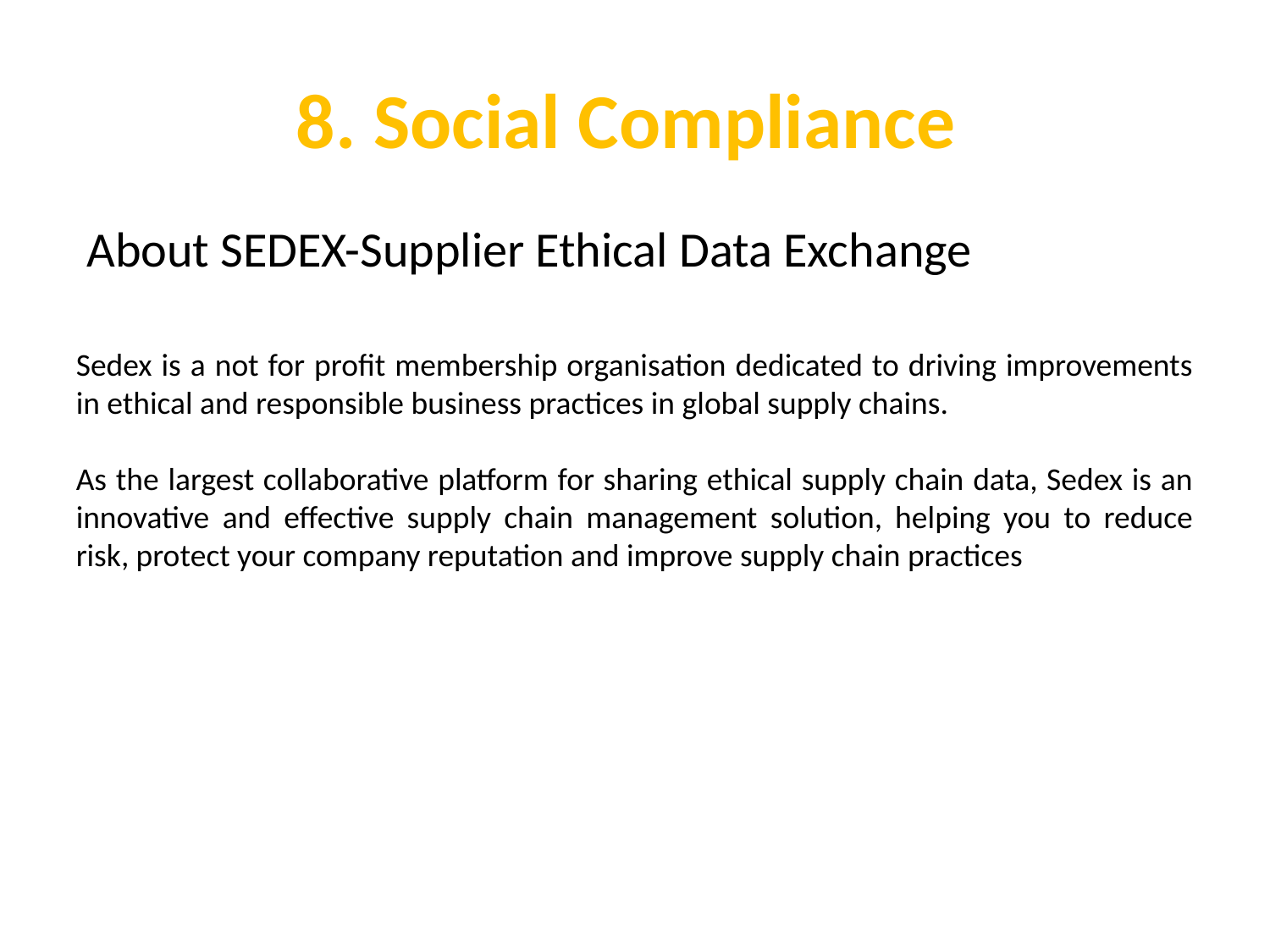

# 8. Social Compliance
About SEDEX-Supplier Ethical Data Exchange
Sedex is a not for profit membership organisation dedicated to driving improvements in ethical and responsible business practices in global supply chains.

As the largest collaborative platform for sharing ethical supply chain data, Sedex is an innovative and effective supply chain management solution, helping you to reduce risk, protect your company reputation and improve supply chain practices